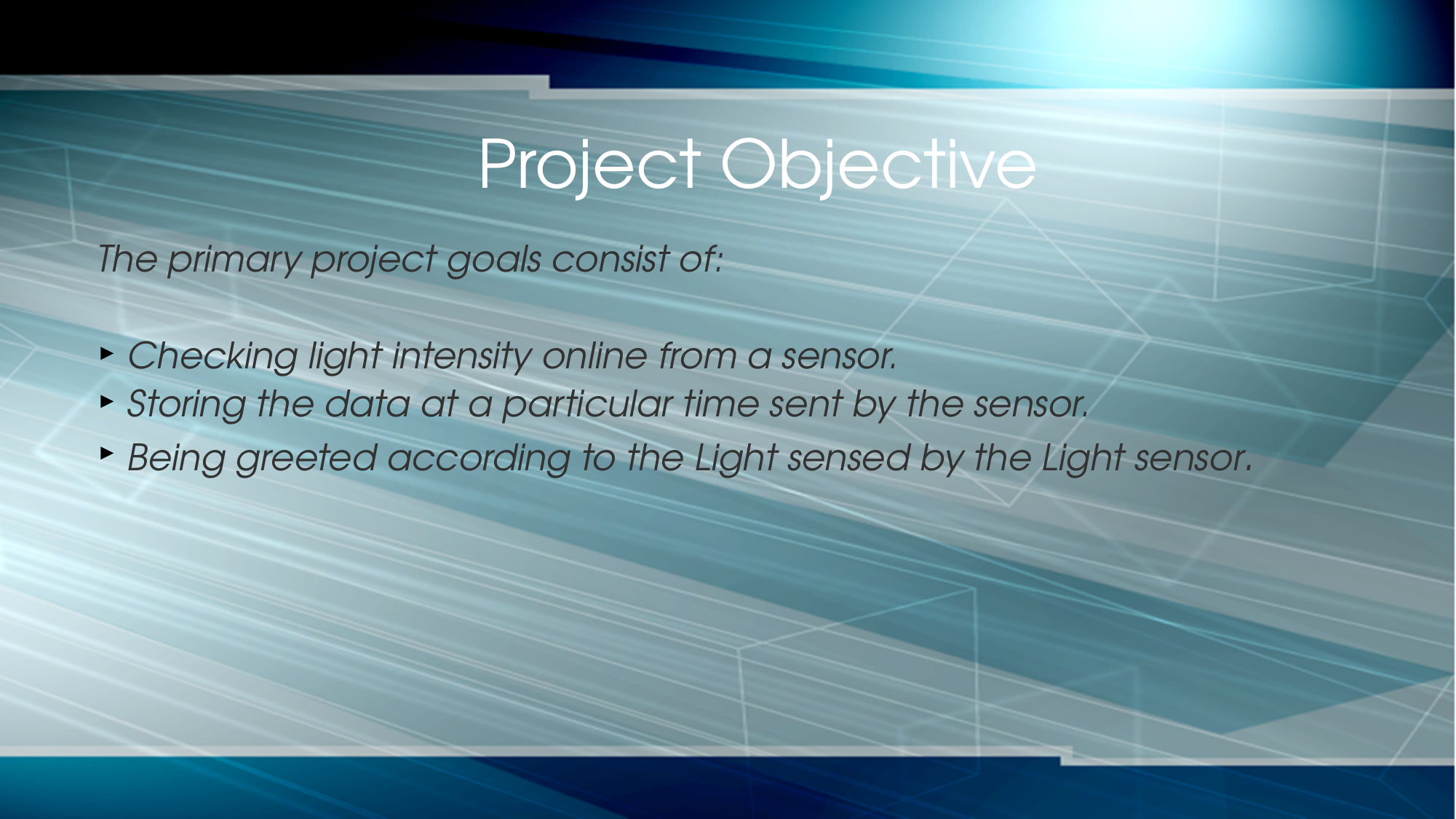

# Project Objective
The primary project goals consist of:

Checking light intensity online from a sensor.
Storing the data at a particular time sent by the sensor.
Being greeted according to the Light sensed by the Light sensor.